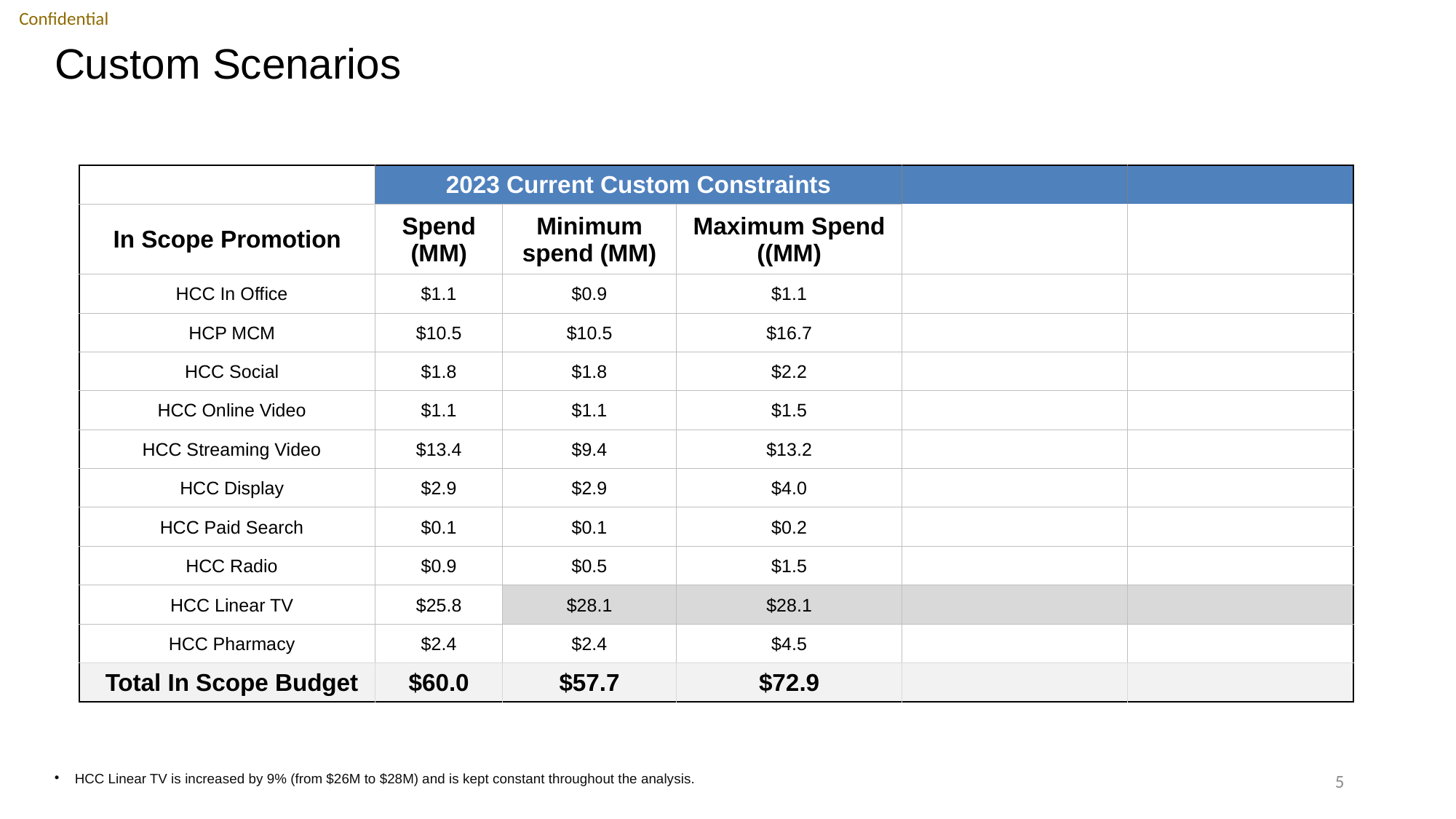

# Custom Scenarios
|  | 2023 Current Custom Constraints |  |  |  |  |
| --- | --- | --- | --- | --- | --- |
| In Scope Promotion | Spend (MM) | Minimum spend (MM) | Maximum Spend ((MM) |  |  |
| HCC In Office | $1.1 | $0.9 | $1.1 |  |  |
| HCP MCM | $10.5 | $10.5 | $16.7 |  |  |
| HCC Social | $1.8 | $1.8 | $2.2 |  |  |
| HCC Online Video | $1.1 | $1.1 | $1.5 |  |  |
| HCC Streaming Video | $13.4 | $9.4 | $13.2 |  |  |
| HCC Display | $2.9 | $2.9 | $4.0 |  |  |
| HCC Paid Search | $0.1 | $0.1 | $0.2 |  |  |
| HCC Radio | $0.9 | $0.5 | $1.5 |  |  |
| HCC Linear TV | $25.8 | $28.1 | $28.1 |  |  |
| HCC Pharmacy | $2.4 | $2.4 | $4.5 |  |  |
| Total In Scope Budget | $60.0 | $57.7 | $72.9 |  |  |
5
HCC Linear TV is increased by 9% (from $26M to $28M) and is kept constant throughout the analysis.